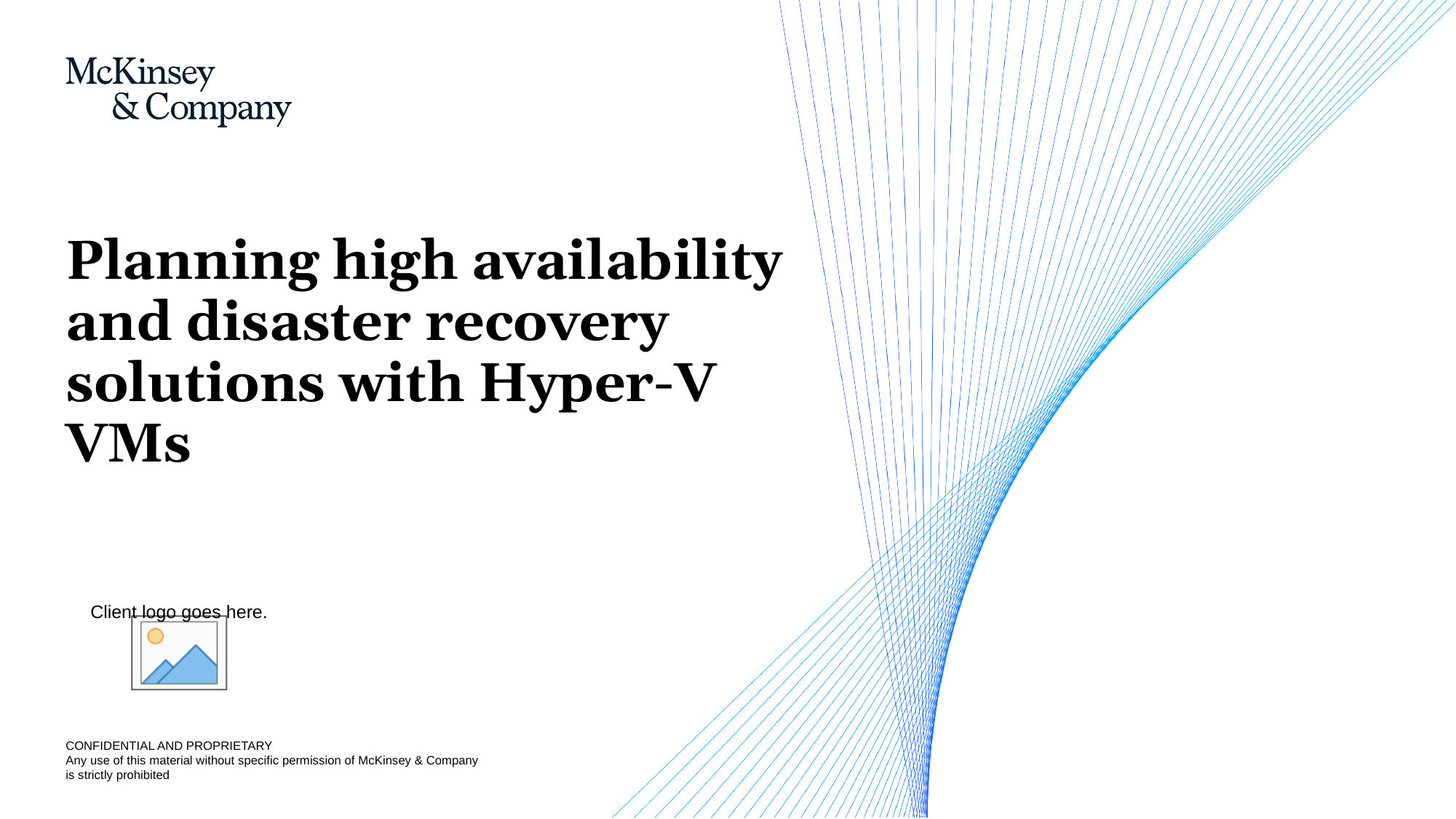

# Planning high availability and disaster recovery solutions with Hyper-V VMs